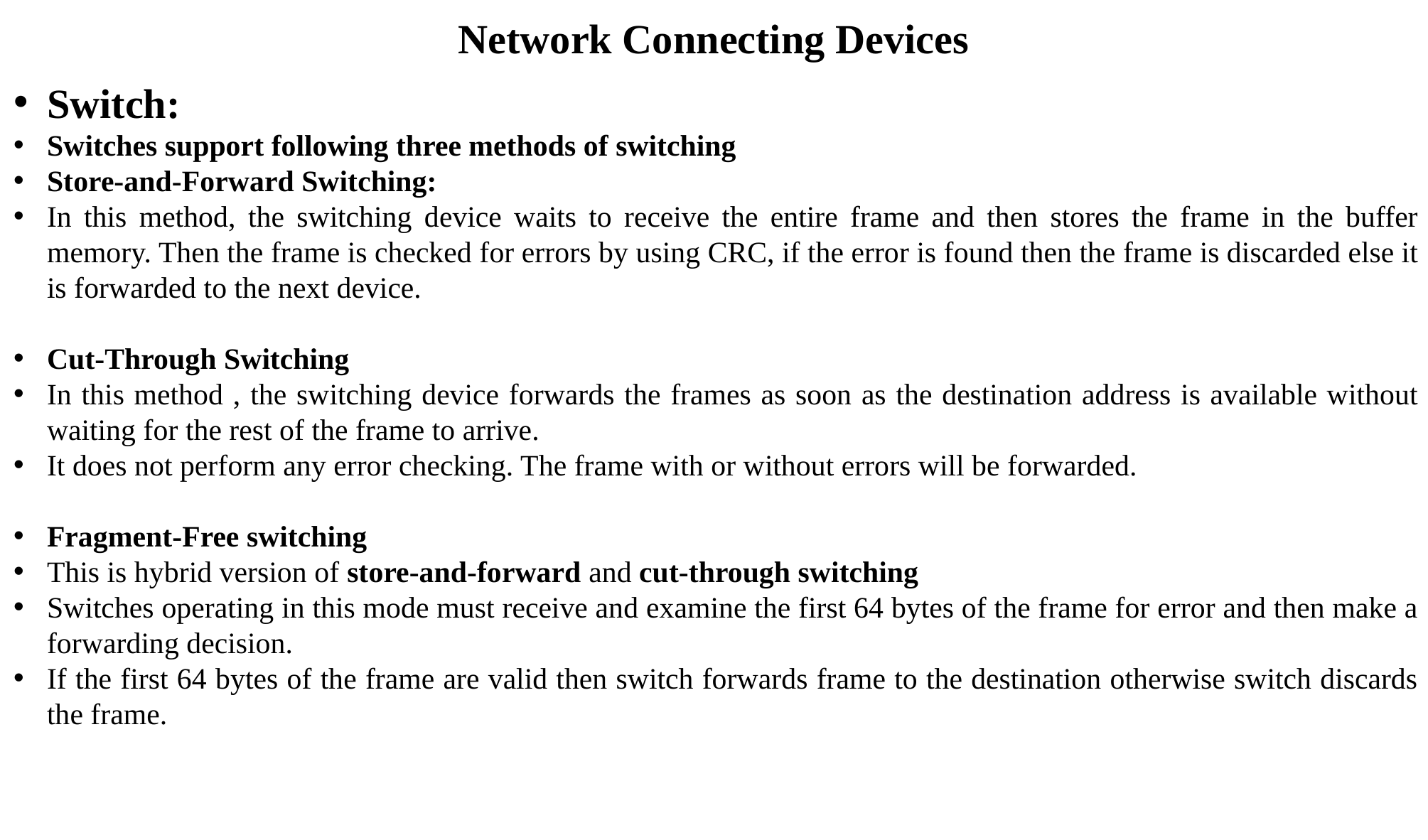

Network Connecting Devices
Switch:
Switches support following three methods of switching
Store-and-Forward Switching:
In this method, the switching device waits to receive the entire frame and then stores the frame in the buffer memory. Then the frame is checked for errors by using CRC, if the error is found then the frame is discarded else it is forwarded to the next device.

Cut-Through Switching
In this method , the switching device forwards the frames as soon as the destination address is available without waiting for the rest of the frame to arrive.
It does not perform any error checking. The frame with or without errors will be forwarded.

Fragment-Free switching
This is hybrid version of store-and-forward and cut-through switching
Switches operating in this mode must receive and examine the first 64 bytes of the frame for error and then make a forwarding decision.
If the first 64 bytes of the frame are valid then switch forwards frame to the destination otherwise switch discards the frame.